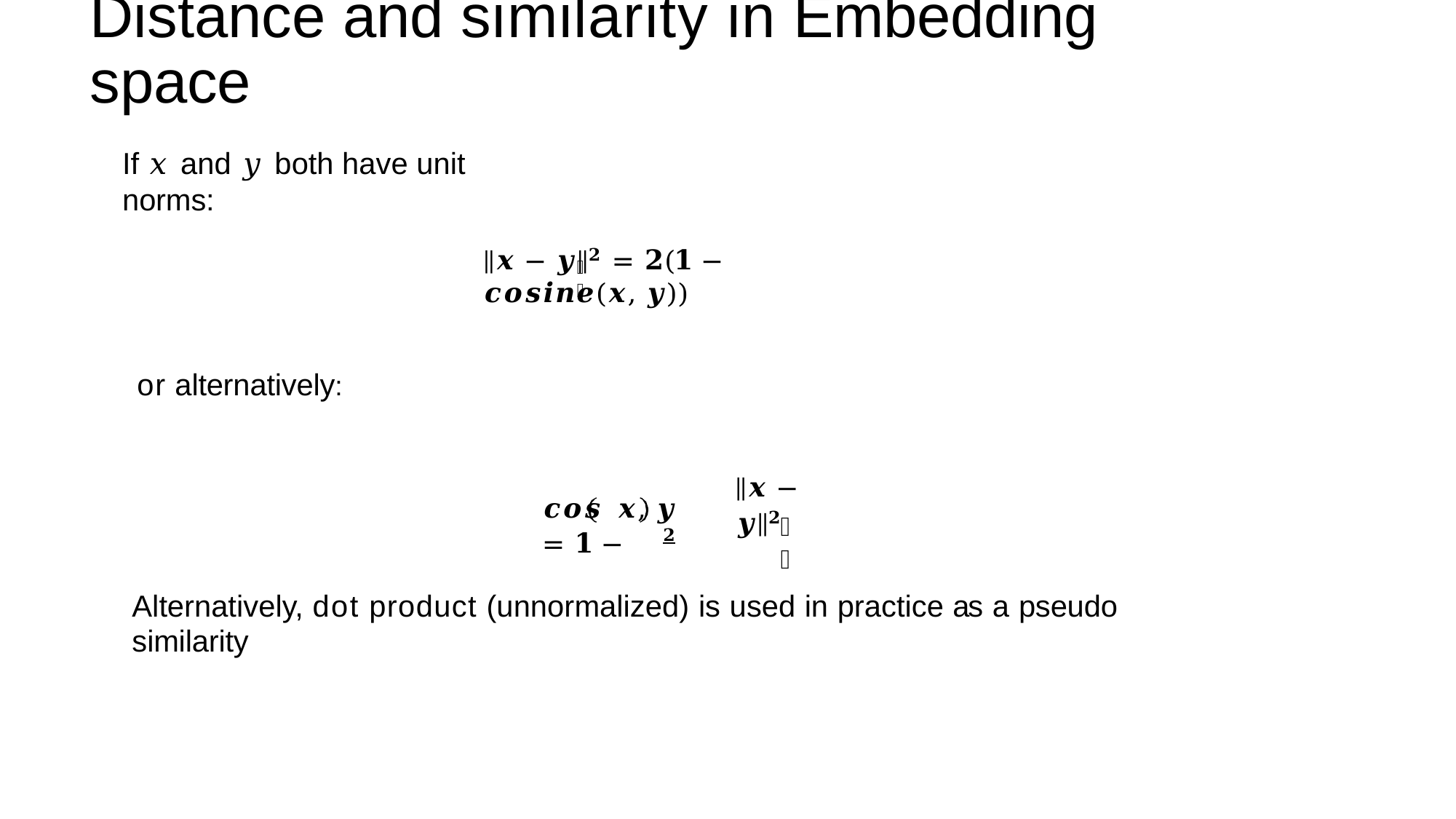

# Distance and similarity in Embedding
space
If 𝑥 and 𝑦 both have unit norms:
‖𝒙 − 𝒚‖𝟐 = 𝟐(𝟏 − 𝒄𝒐𝒔𝒊𝒏𝒆(𝒙, 𝒚))
𝟐
or alternatively:
‖𝒙 − 𝒚‖𝟐
𝒄𝒐𝒔 𝒙, 𝒚	= 𝟏 − 	𝟐

𝟐
Alternatively, dot product (unnormalized) is used in practice as a pseudo similarity